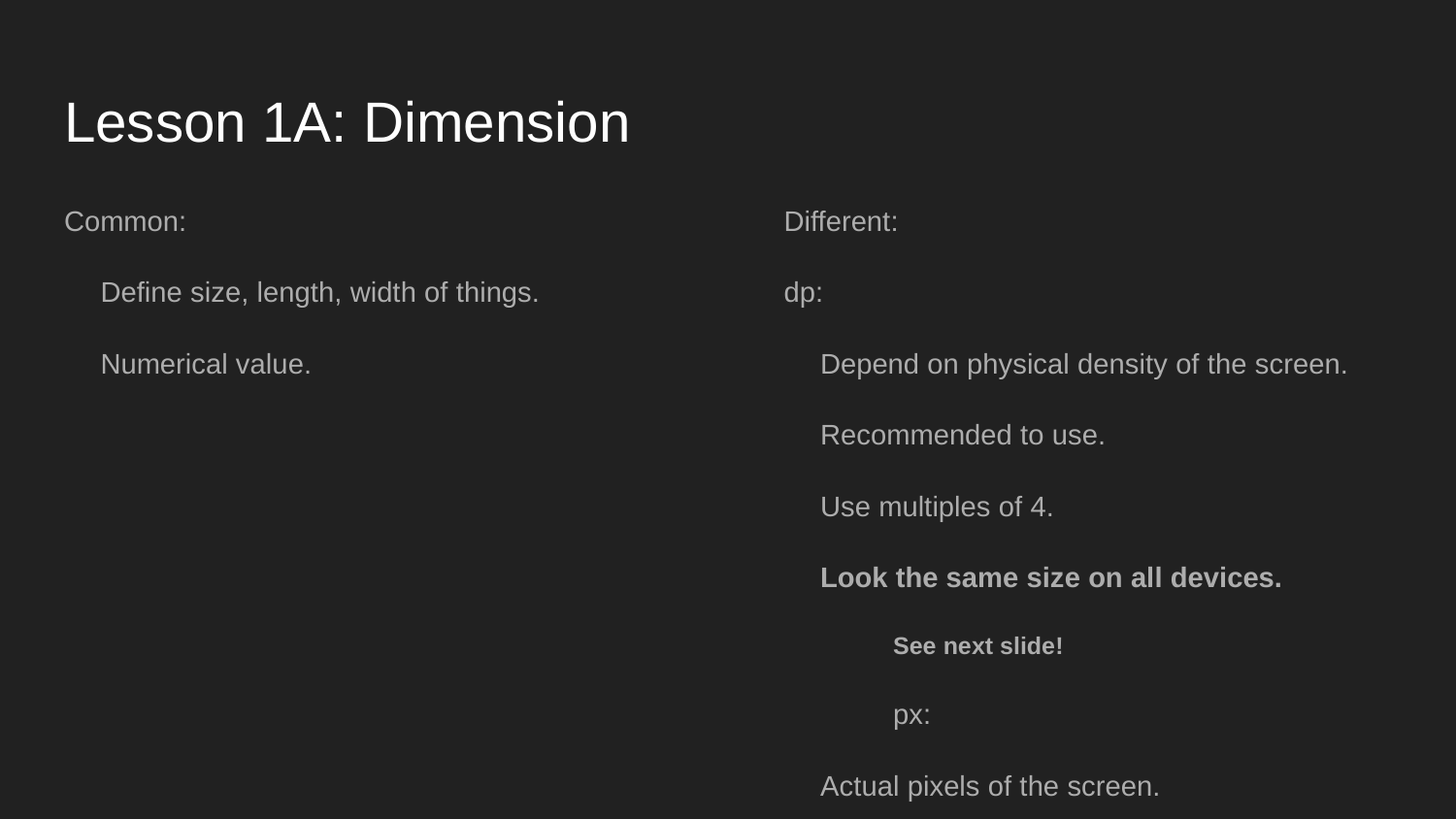

# Lesson 1A: Dimension
Common:
Define size, length, width of things.
Numerical value.

Different:
dp:
Depend on physical density of the screen.
Recommended to use.
Use multiples of 4.
Look the same size on all devices.
See next slide!
px:
Actual pixels of the screen.
Not recommended to use.